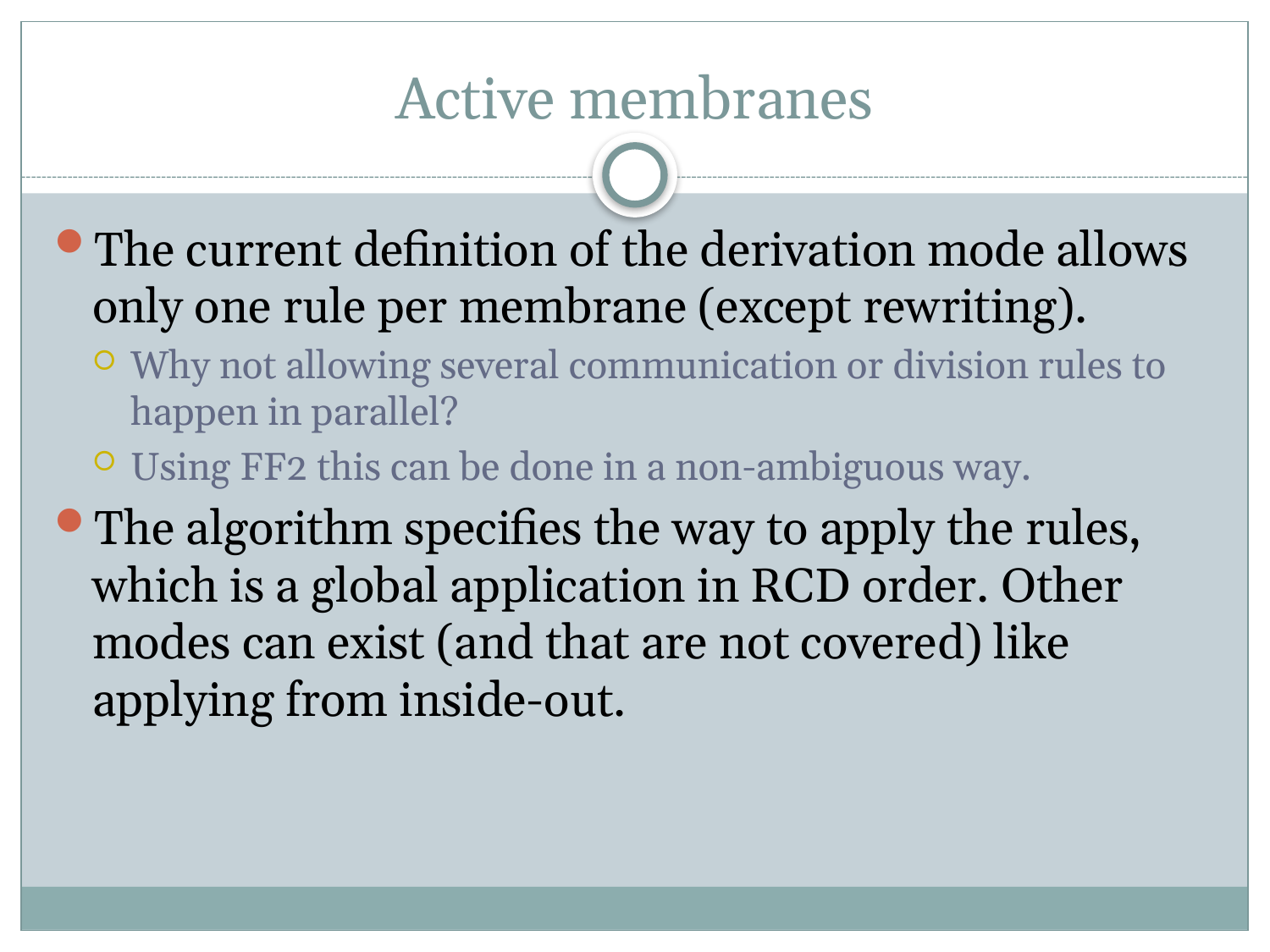

# Active membranes
The current definition of the derivation mode allows only one rule per membrane (except rewriting).
Why not allowing several communication or division rules to happen in parallel?
Using FF2 this can be done in a non-ambiguous way.
The algorithm specifies the way to apply the rules, which is a global application in RCD order. Other modes can exist (and that are not covered) like applying from inside-out.